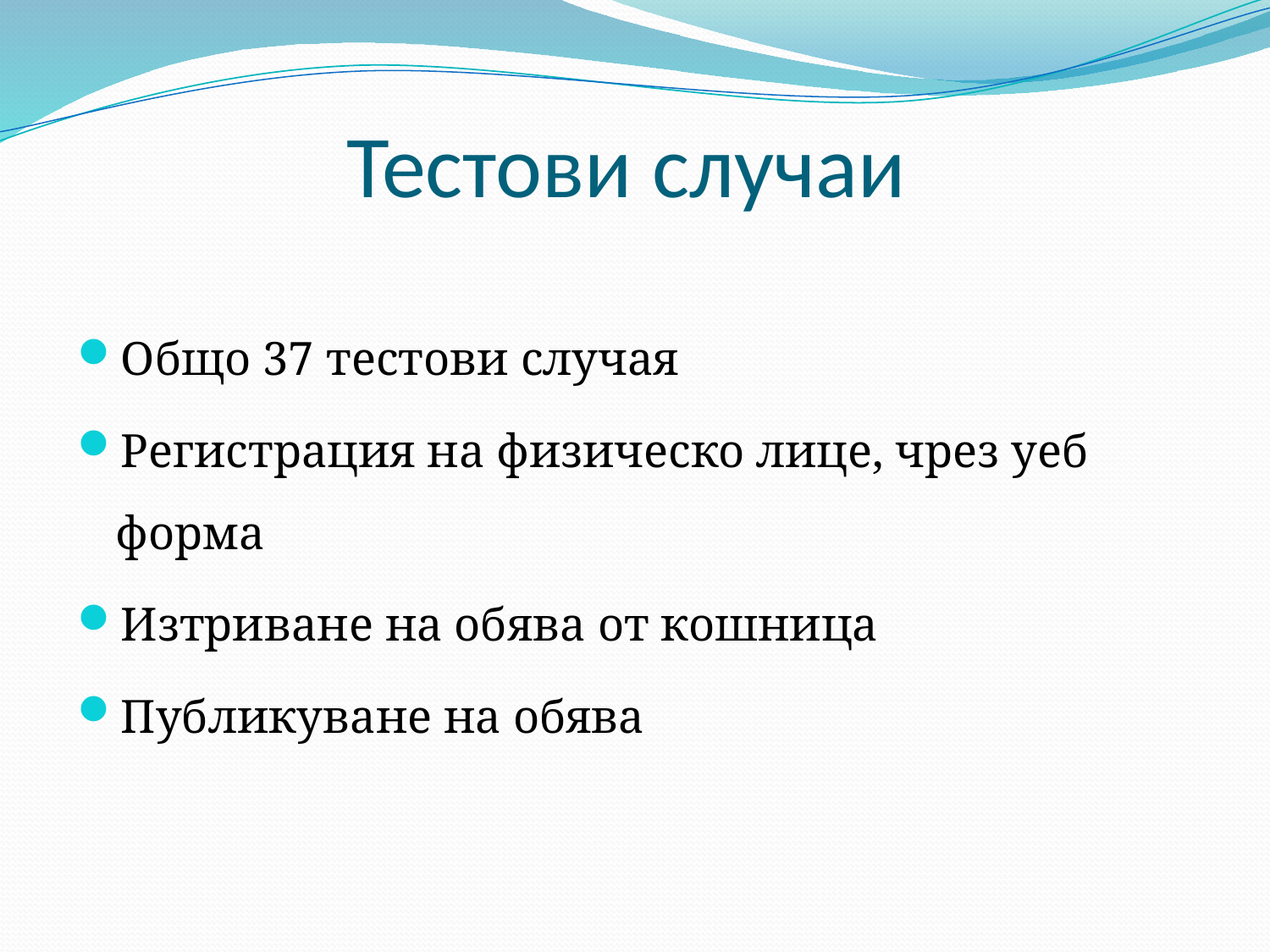

# Тестови случаи
Общо 37 тестови случая
Регистрация на физическо лице, чрез уеб форма
Изтриване на обява от кошница
Публикуване на обява